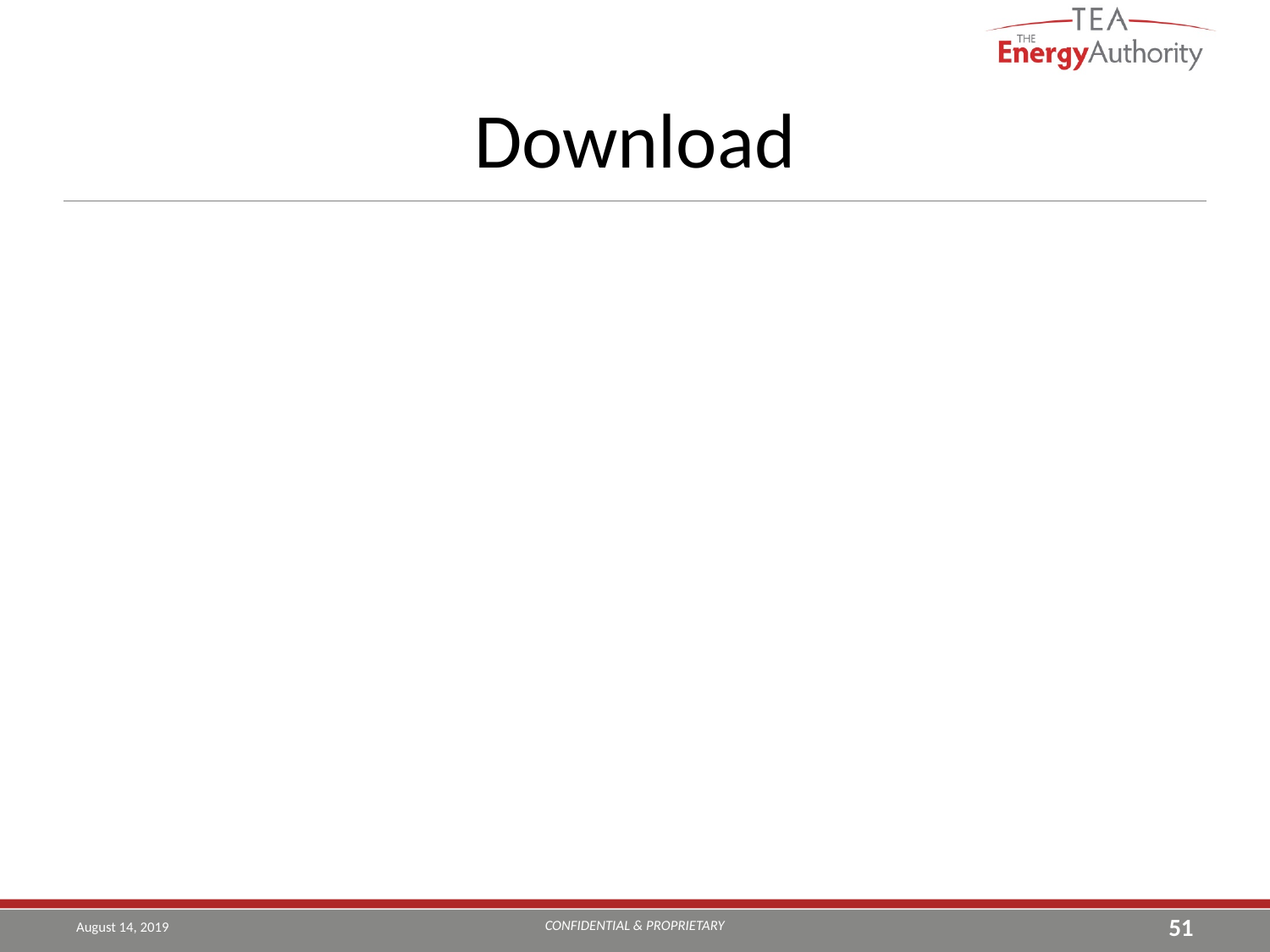

# Download

CONFIDENTIAL & PROPRIETARY
August 14, 2019
51